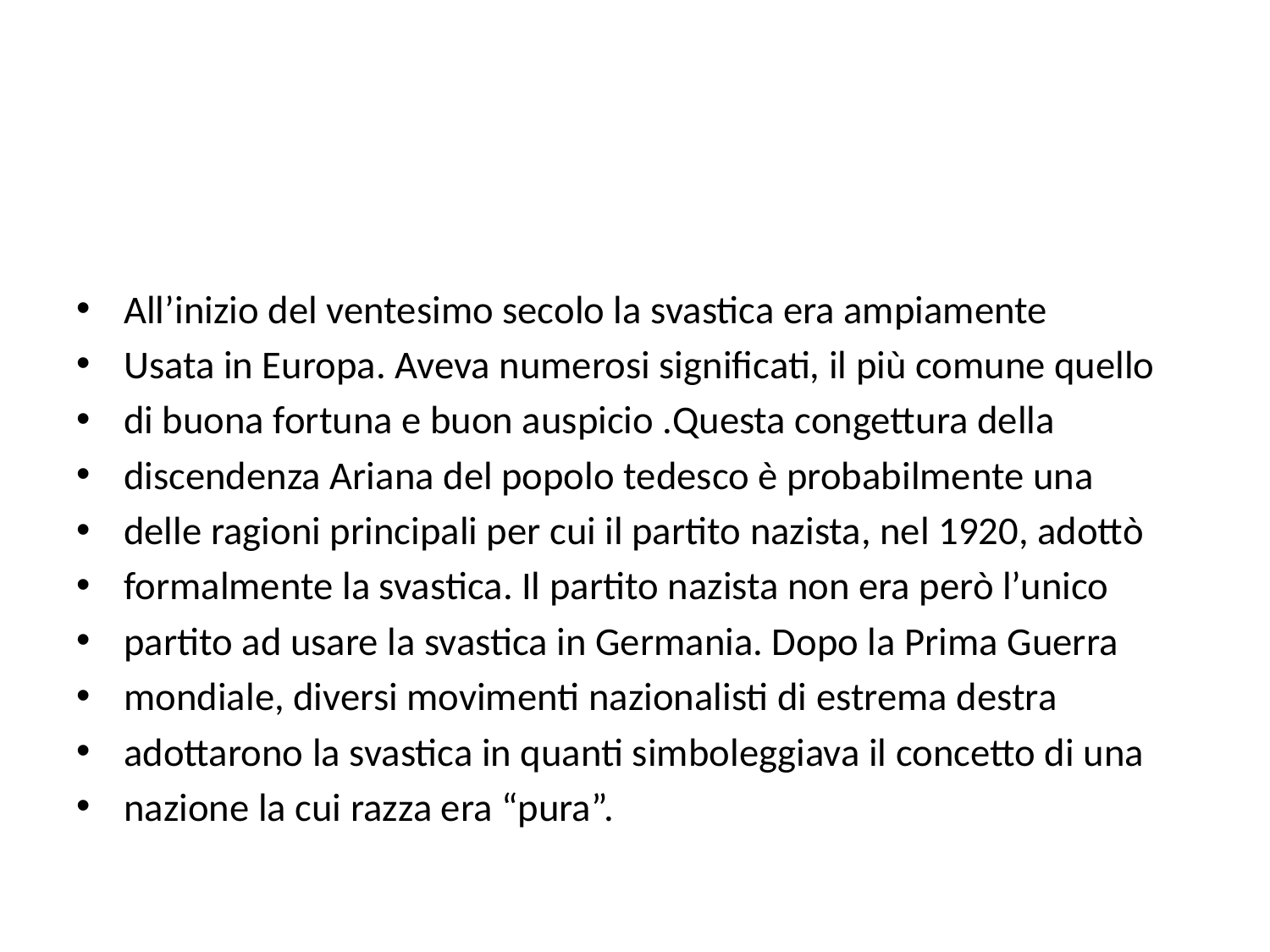

All’inizio del ventesimo secolo la svastica era ampiamente
Usata in Europa. Aveva numerosi significati, il più comune quello
di buona fortuna e buon auspicio .Questa congettura della
discendenza Ariana del popolo tedesco è probabilmente una
delle ragioni principali per cui il partito nazista, nel 1920, adottò
formalmente la svastica. Il partito nazista non era però l’unico
partito ad usare la svastica in Germania. Dopo la Prima Guerra
mondiale, diversi movimenti nazionalisti di estrema destra
adottarono la svastica in quanti simboleggiava il concetto di una
nazione la cui razza era “pura”.